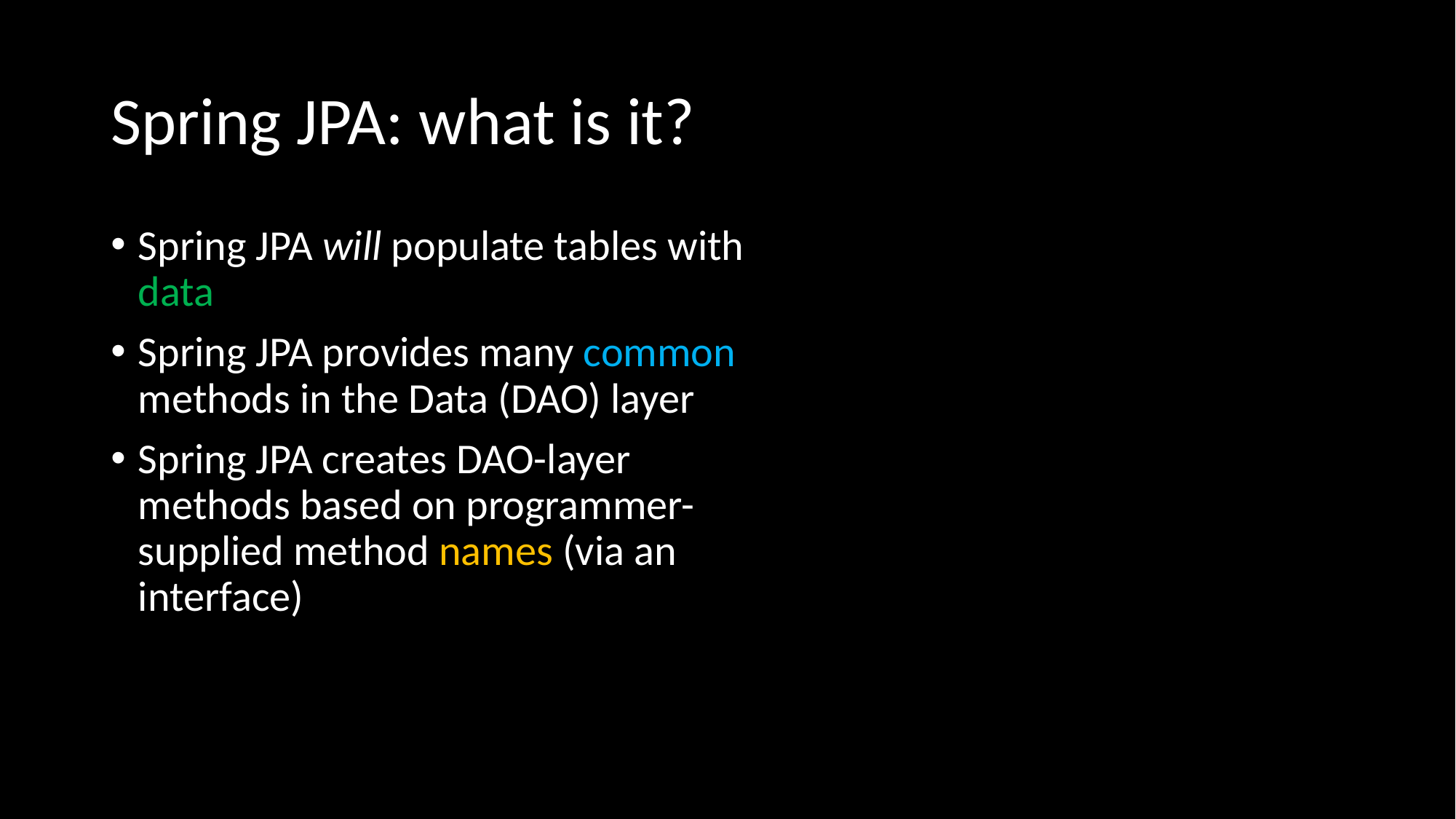

# Spring JPA: what is it?
Spring JPA will populate tables with data
Spring JPA provides many common methods in the Data (DAO) layer
Spring JPA creates DAO-layer methods based on programmer-supplied method names (via an interface)